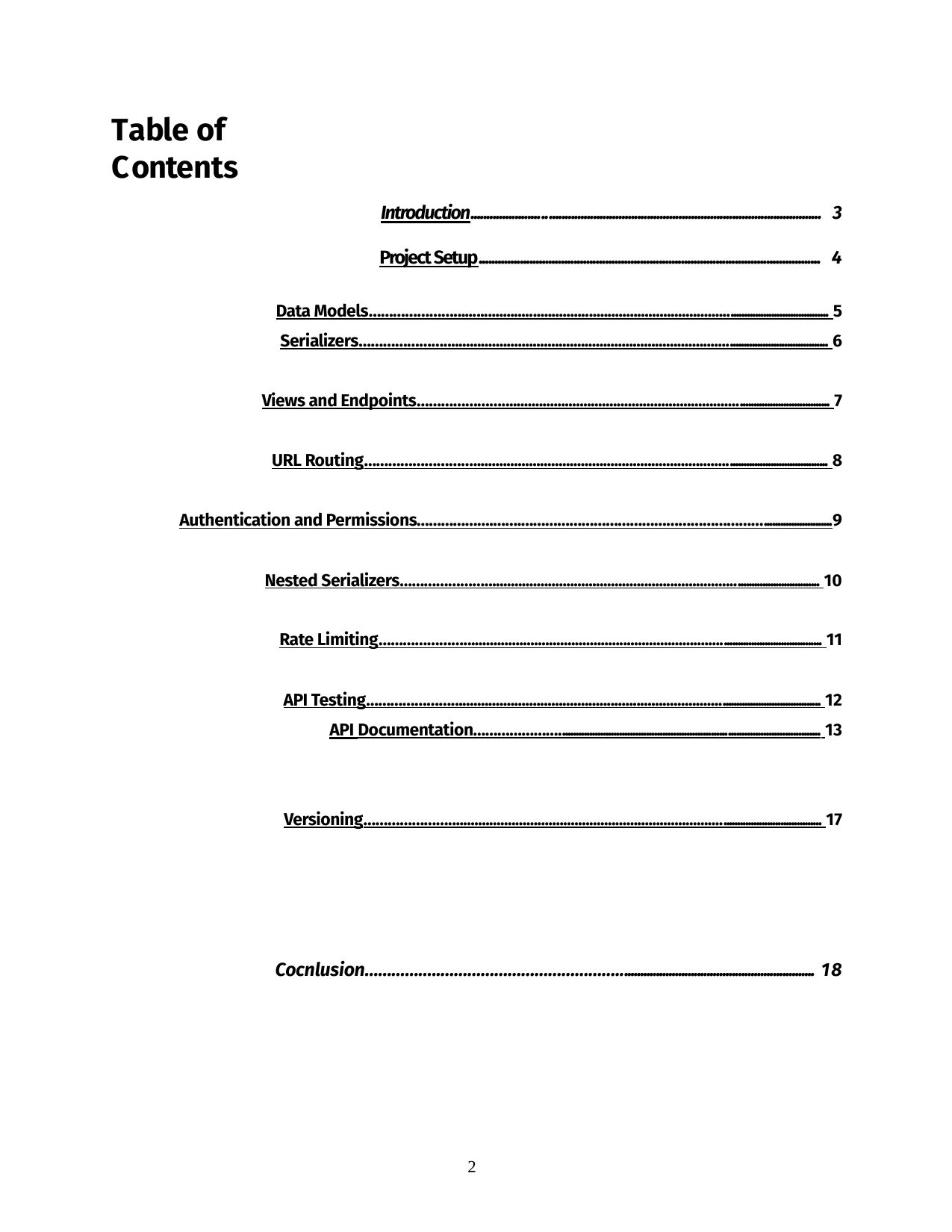

Table of Contents
Introduction.............................................................................................................. 3

Project Setup............................................................................................................ 4

Data Models………………….............................................................................................................. 5
Serializers…………………................................................................................................................. 6

Views and Endpoints…………………................................................................................................. 7

URL Routing………………………......................................................................................................... 8

Authentication and Permissions……………….…….…………………………………………………….........................9

Nested Serializers………………….................................................................................................. 10

Rate Limiting………………….......................................................................................................... 11

API Testing…………………............................................................................................................. 12
API Documentation…………………................................................................................................ 13

Versioning………………….............................................................................................................. 17

Cocnlusion……………..………………………………….............................................................. 18

2